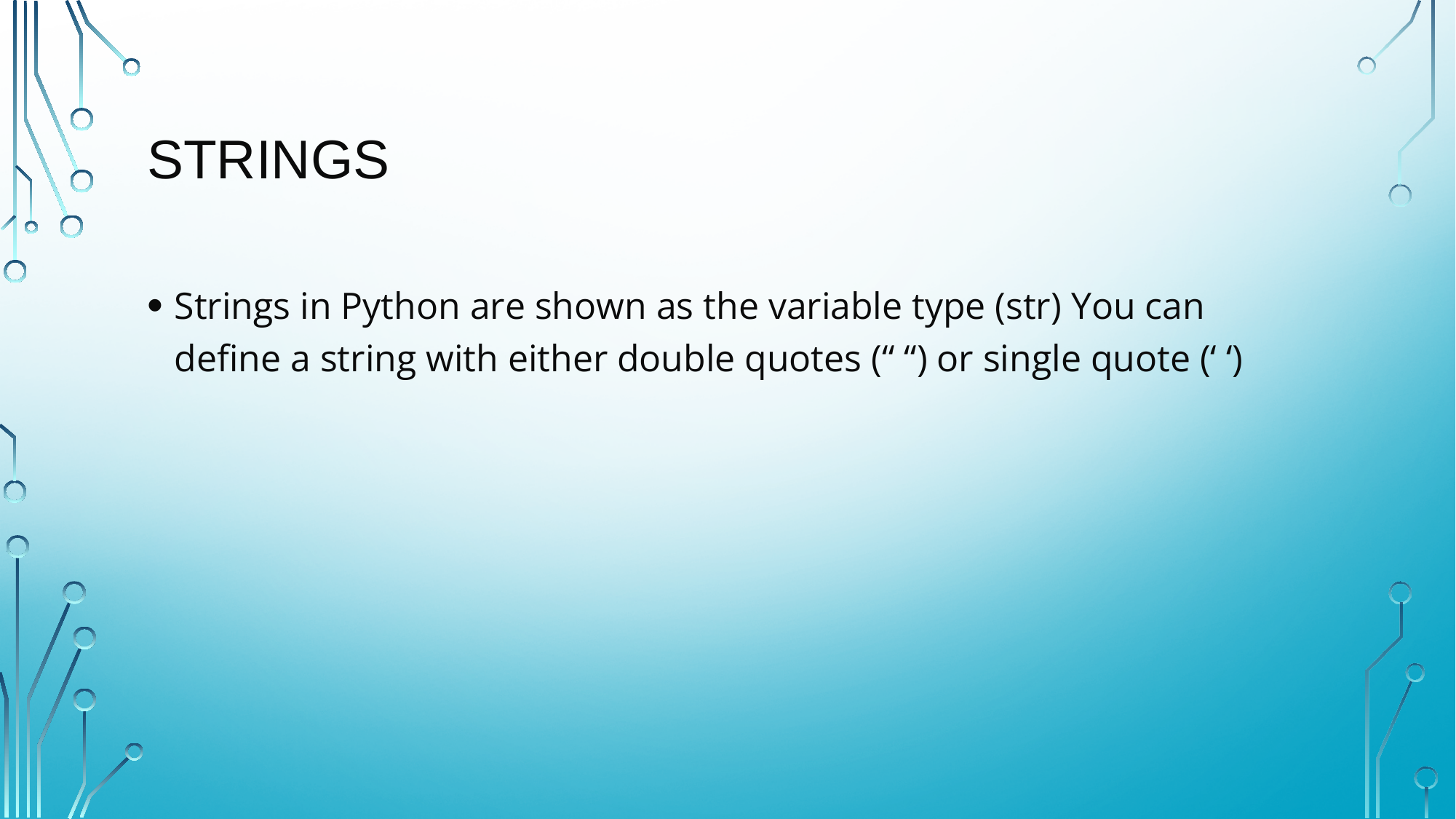

# Strings
Strings in Python are shown as the variable type (str) You can define a string with either double quotes (“ “) or single quote (‘ ‘)